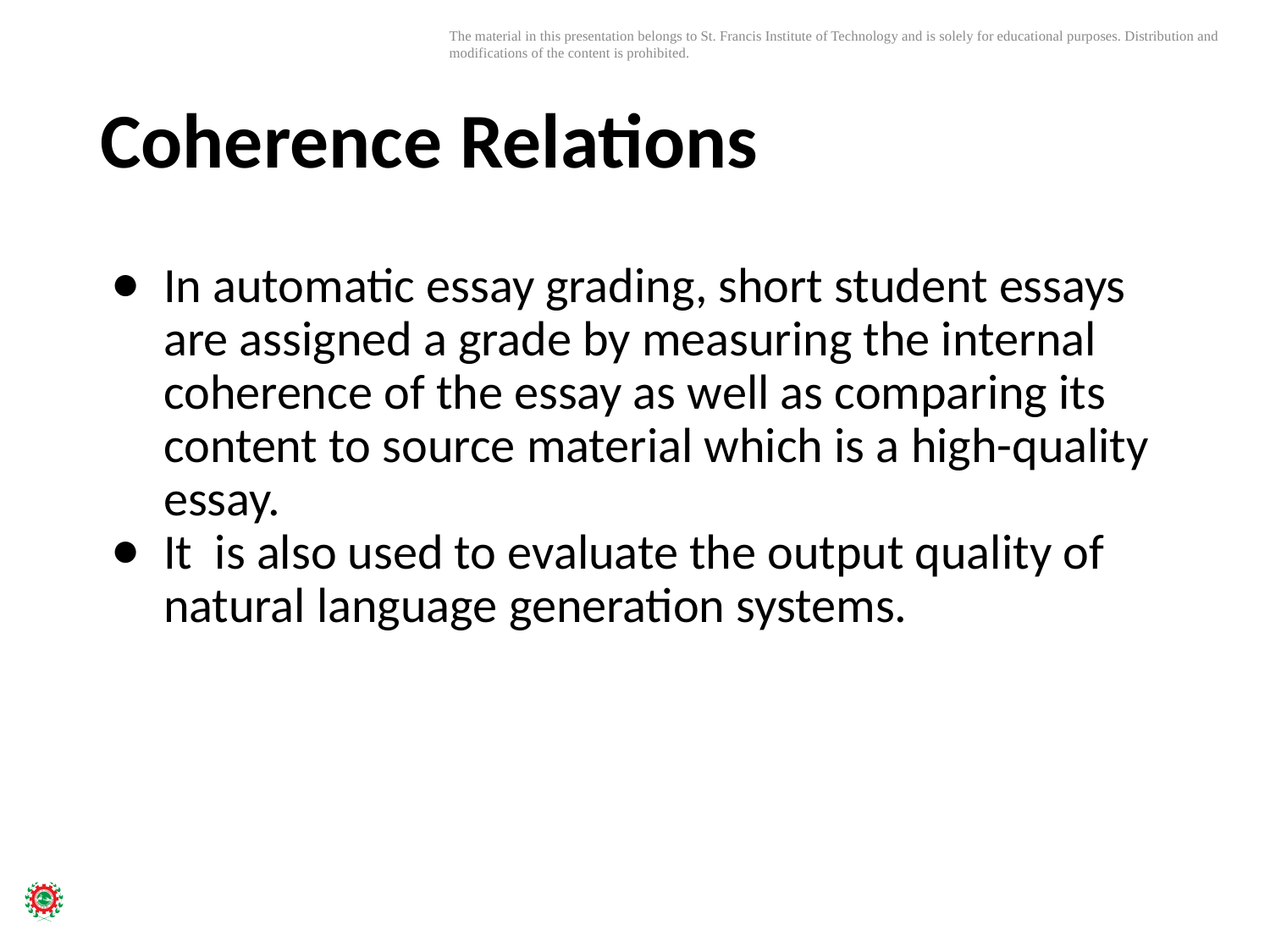

# Coherence Relations
In automatic essay grading, short student essays are assigned a grade by measuring the internal coherence of the essay as well as comparing its content to source material which is a high-quality essay.
It  is also used to evaluate the output quality of natural language generation systems.